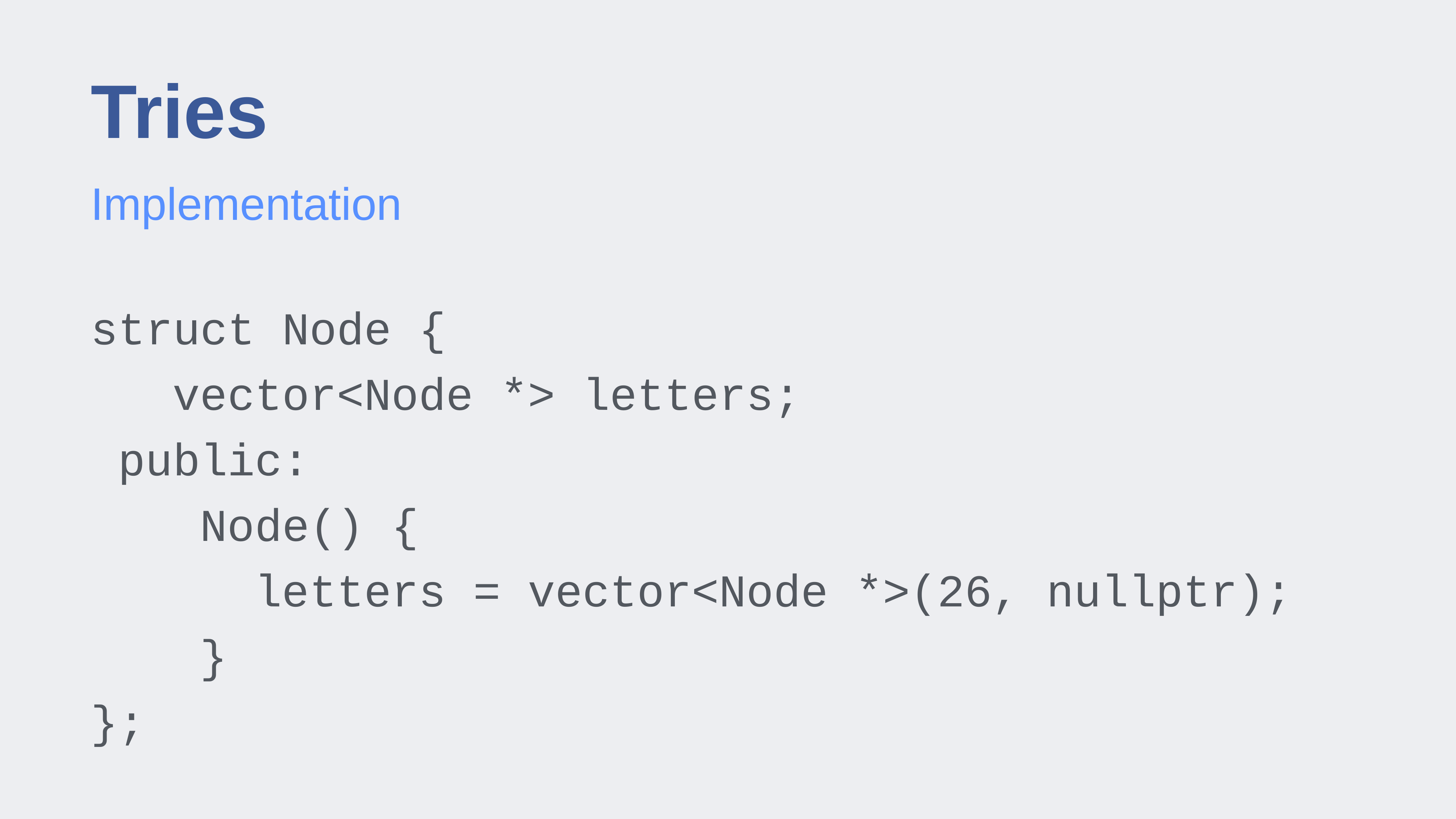

# Tries
Implementation
struct Node {
	 vector<Node *> letters;
 public:
		Node() {
			letters = vector<Node *>(26, nullptr);
		}
};